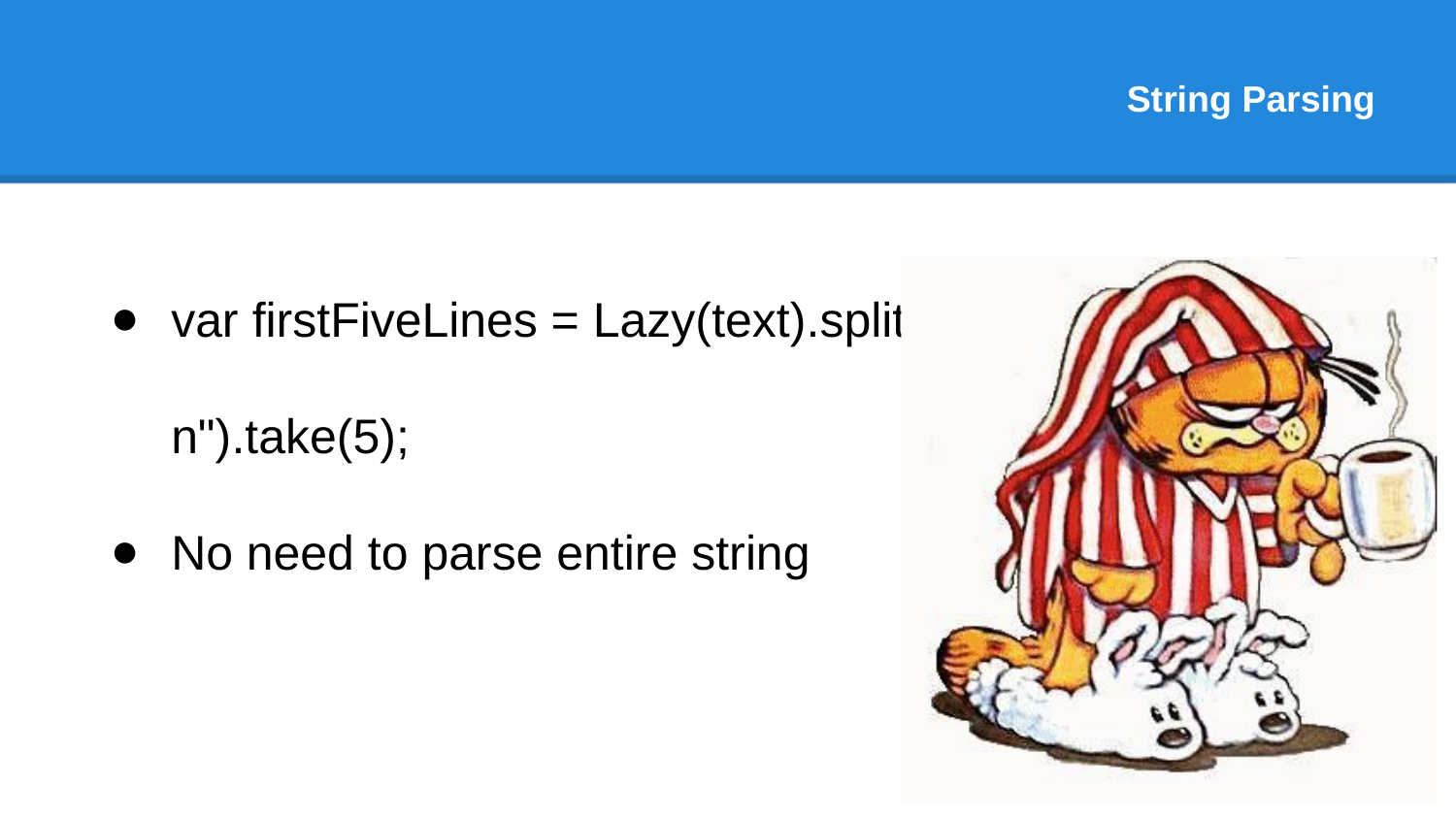

# String Parsing
var firstFiveLines = Lazy(text).split("\n").take(5);
No need to parse entire string